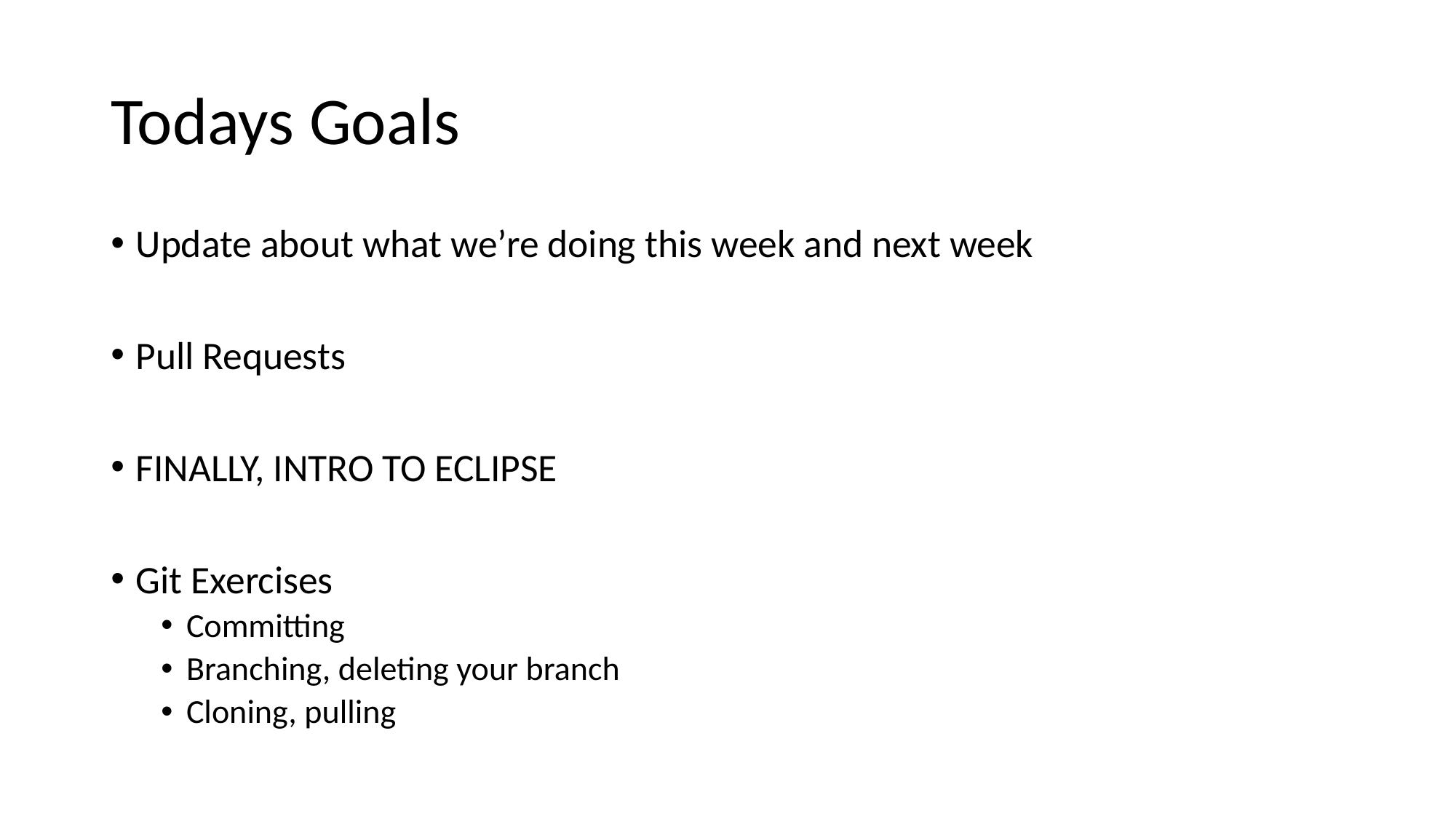

# Todays Goals
Update about what we’re doing this week and next week

Pull Requests

FINALLY, INTRO TO ECLIPSE

Git Exercises
Committing
Branching, deleting your branch
Cloning, pulling